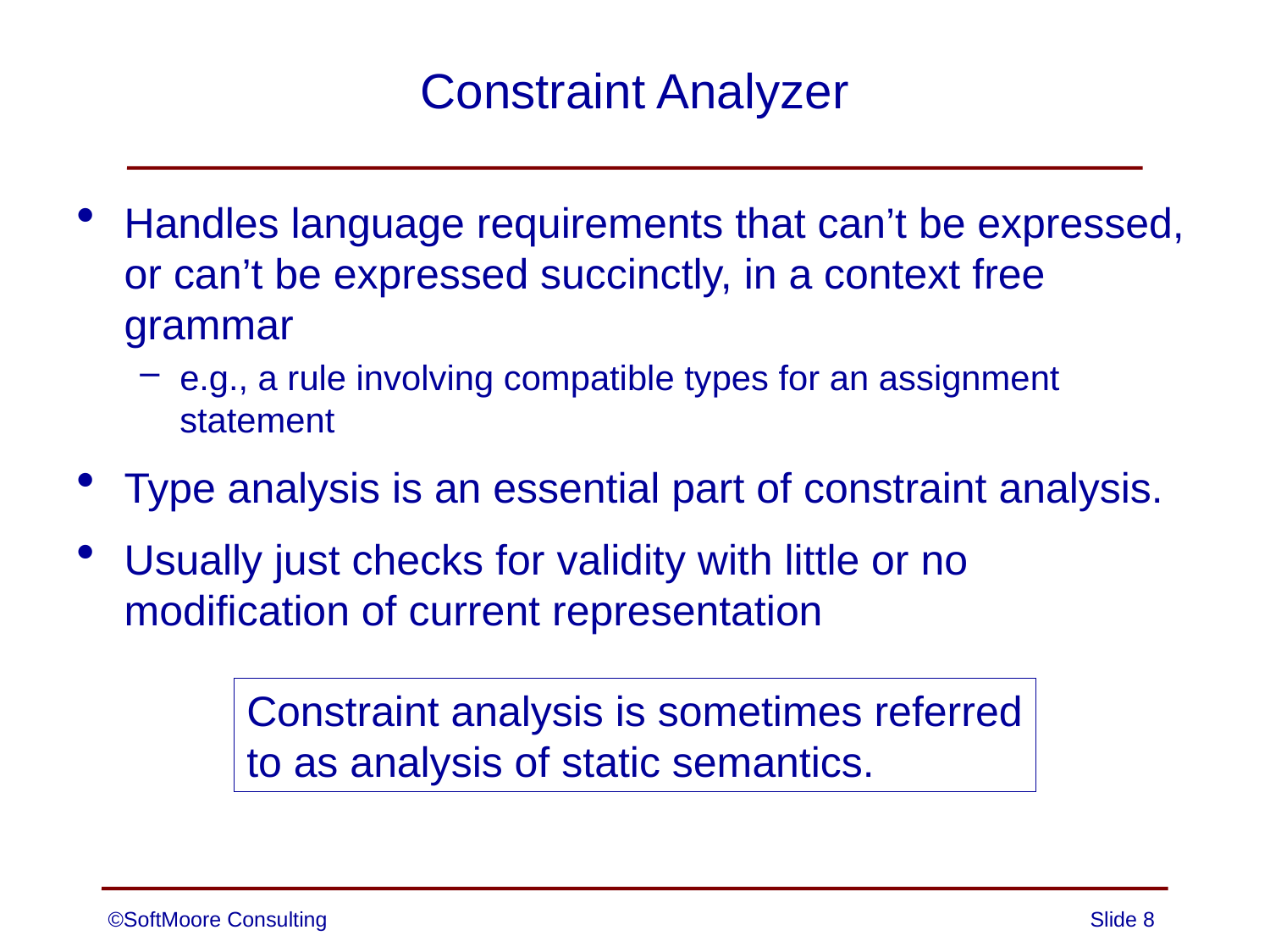

# Constraint Analyzer
Handles language requirements that can’t be expressed, or can’t be expressed succinctly, in a context free grammar
e.g., a rule involving compatible types for an assignment statement
Type analysis is an essential part of constraint analysis.
Usually just checks for validity with little or no modification of current representation

Constraint analysis is sometimes referred
to as analysis of static semantics.
©SoftMoore Consulting
Slide 8